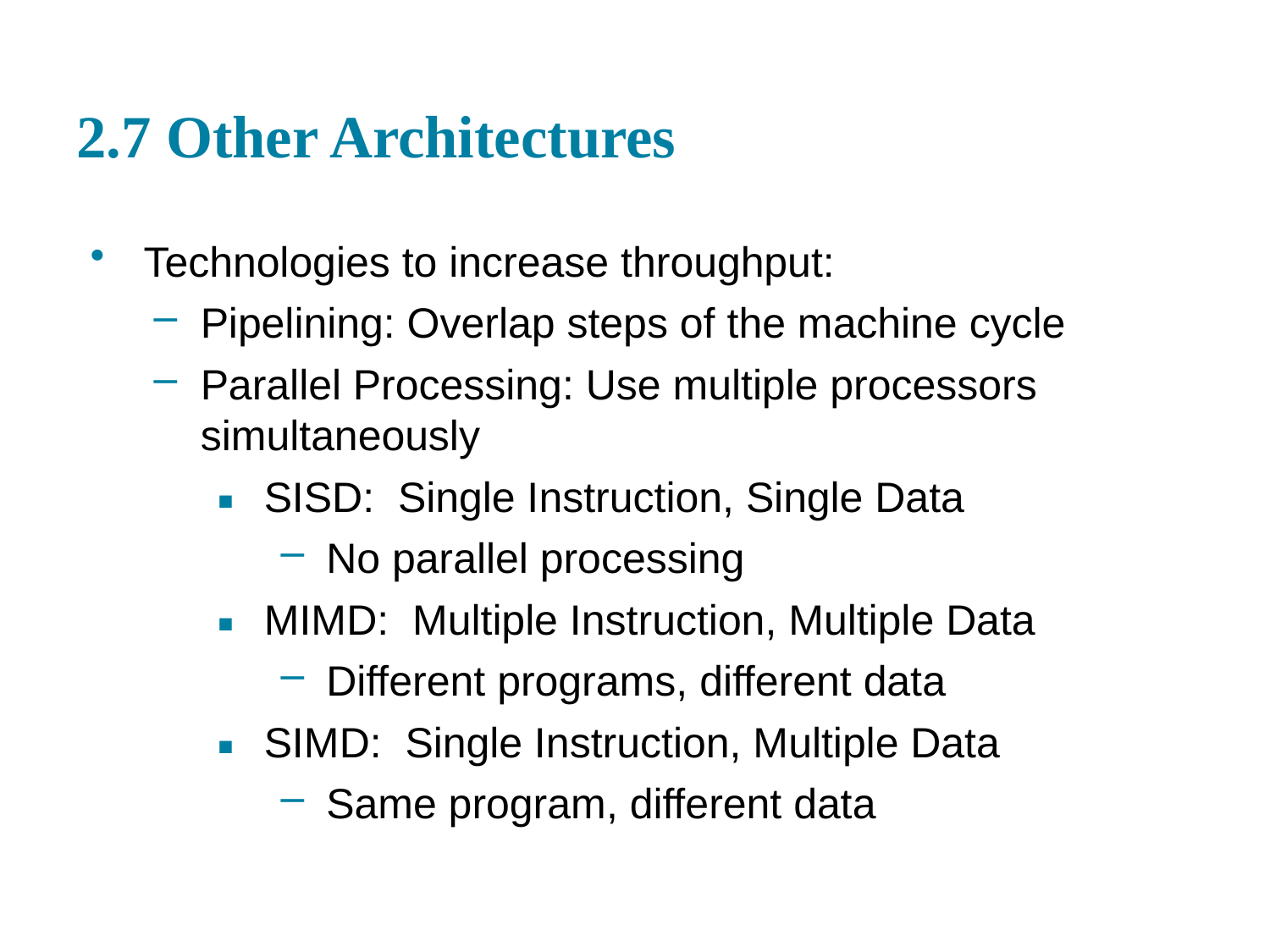

# 2.7 Other Architectures
Technologies to increase throughput:
Pipelining: Overlap steps of the machine cycle
Parallel Processing: Use multiple processors simultaneously
SISD:  Single Instruction, Single Data
No parallel processing
MIMD:  Multiple Instruction, Multiple Data
Different programs, different data
SIMD:  Single Instruction, Multiple Data
Same program, different data